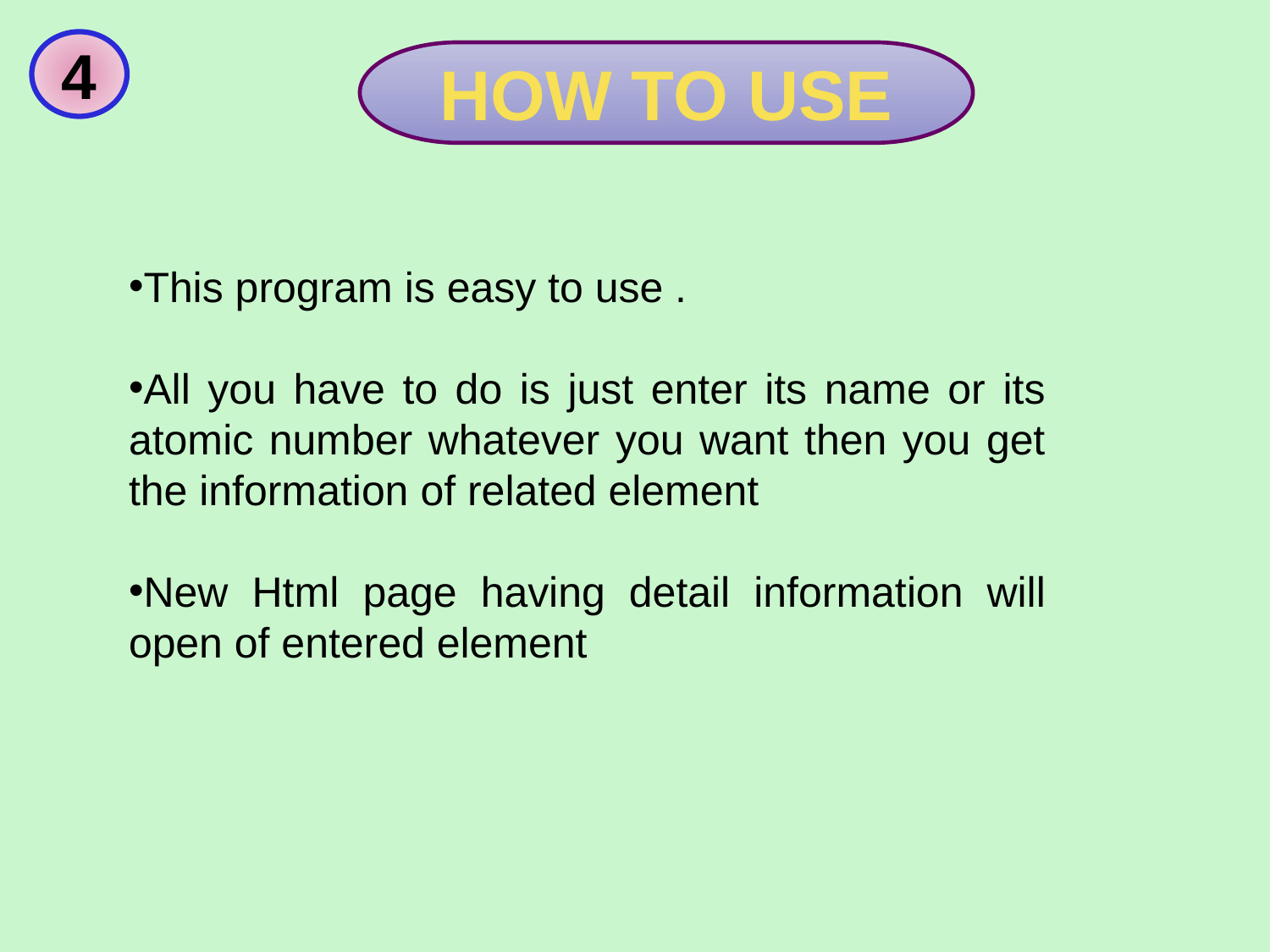

4
HOW TO USE
This program is easy to use .

All you have to do is just enter its name or its atomic number whatever you want then you get the information of related element

New Html page having detail information will open of entered element